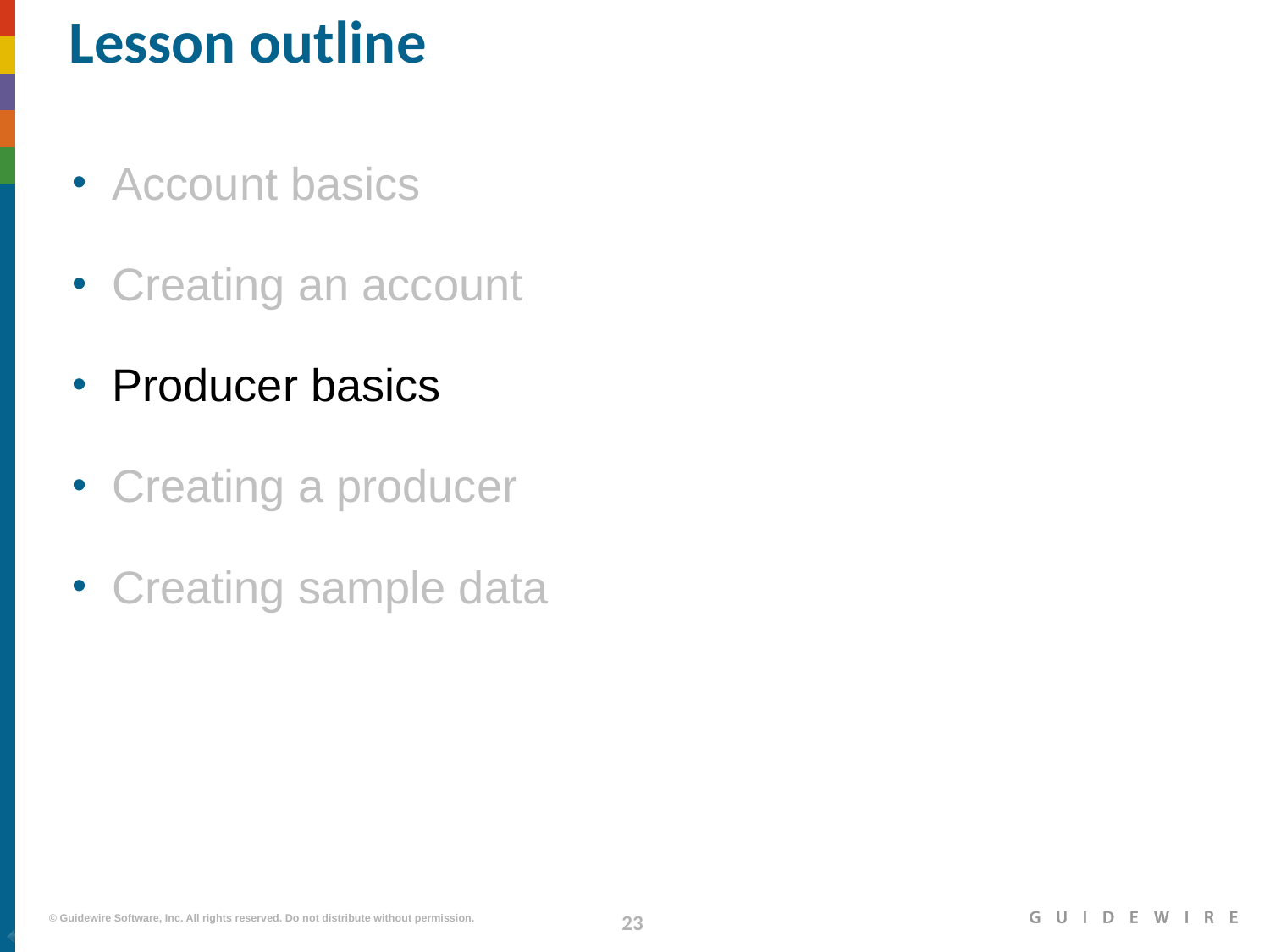

# Lesson outline
Account basics
Creating an account
Producer basics
Creating a producer
Creating sample data